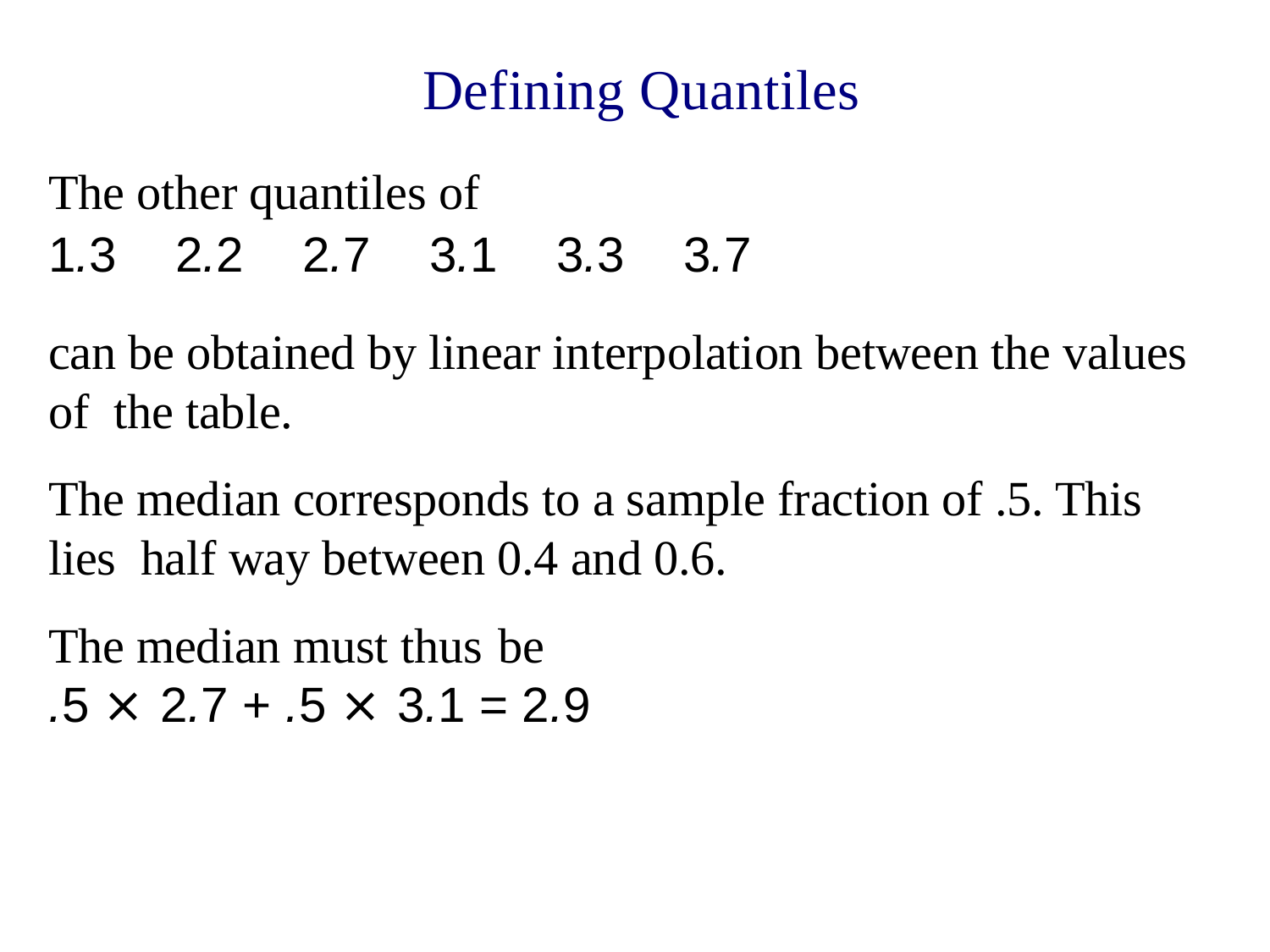

# Defining Quantiles
The other quantiles of
1.3	2.2	2.7	3.1	3.3	3.7

can be obtained by linear interpolation between the values of  the table.
The median corresponds to a sample fraction of .5. This lies  half way between 0.4 and 0.6.
The median must thus be
.5 × 2.7 + .5 × 3.1 = 2.9